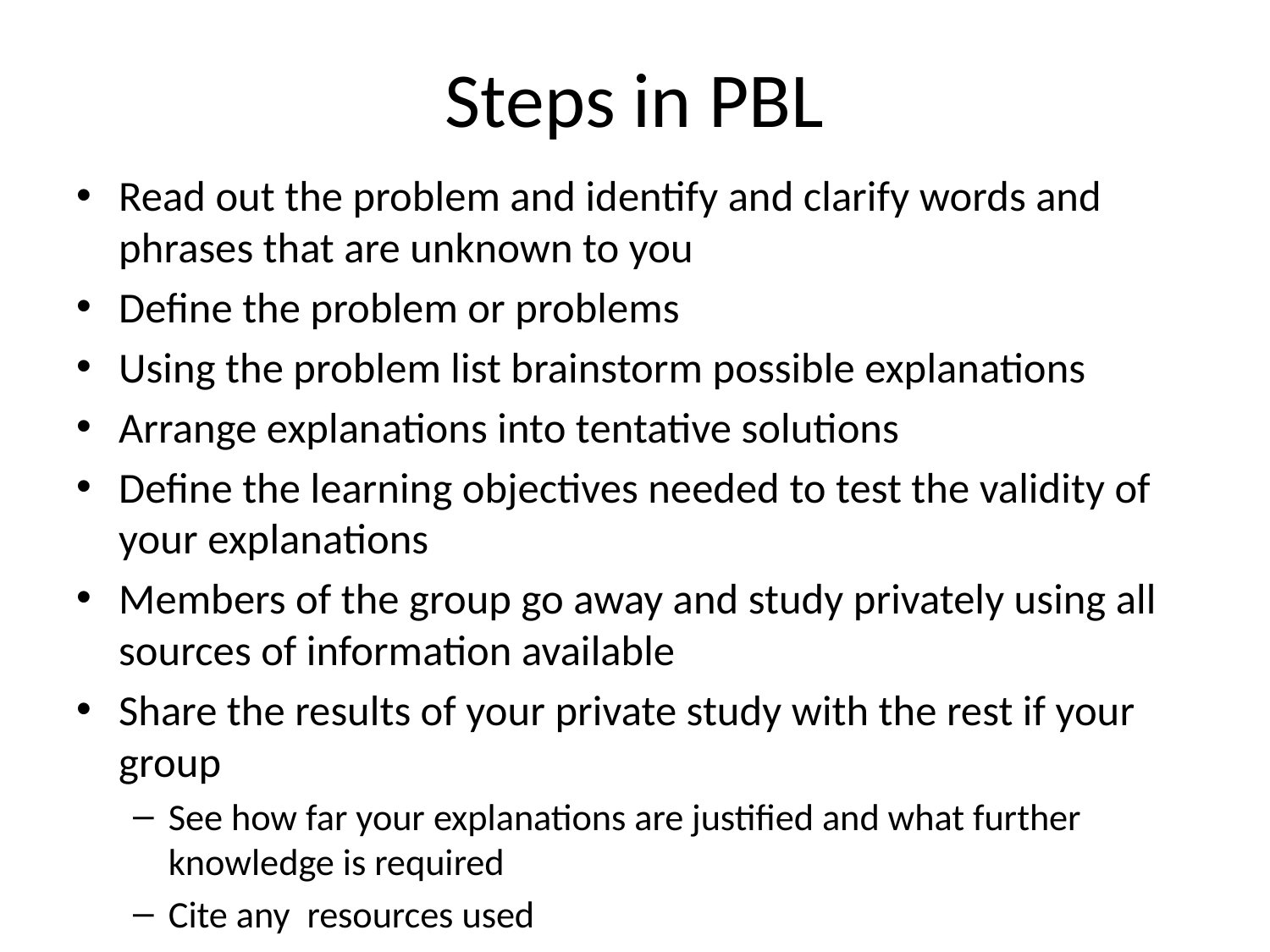

# Steps in PBL
Read out the problem and identify and clarify words and phrases that are unknown to you
Define the problem or problems
Using the problem list brainstorm possible explanations
Arrange explanations into tentative solutions
Define the learning objectives needed to test the validity of your explanations
Members of the group go away and study privately using all sources of information available
Share the results of your private study with the rest if your group
See how far your explanations are justified and what further knowledge is required
Cite any  resources used